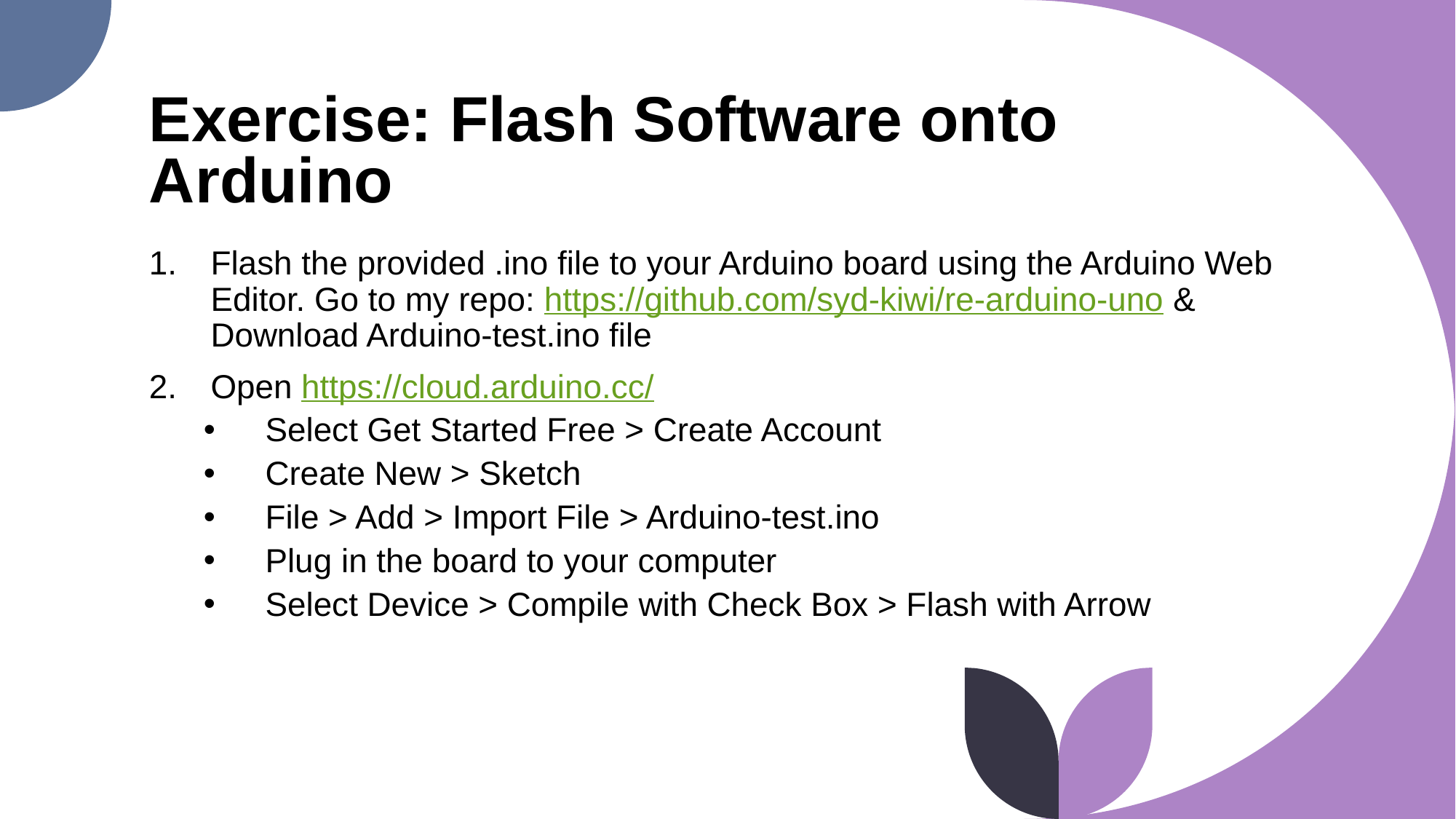

# Exercise: Flash Software onto Arduino
Flash the provided .ino file to your Arduino board using the Arduino Web Editor. Go to my repo: https://github.com/syd-kiwi/re-arduino-uno & Download Arduino-test.ino file
Open https://cloud.arduino.cc/
Select Get Started Free > Create Account
Create New > Sketch
File > Add > Import File > Arduino-test.ino
Plug in the board to your computer
Select Device > Compile with Check Box > Flash with Arrow